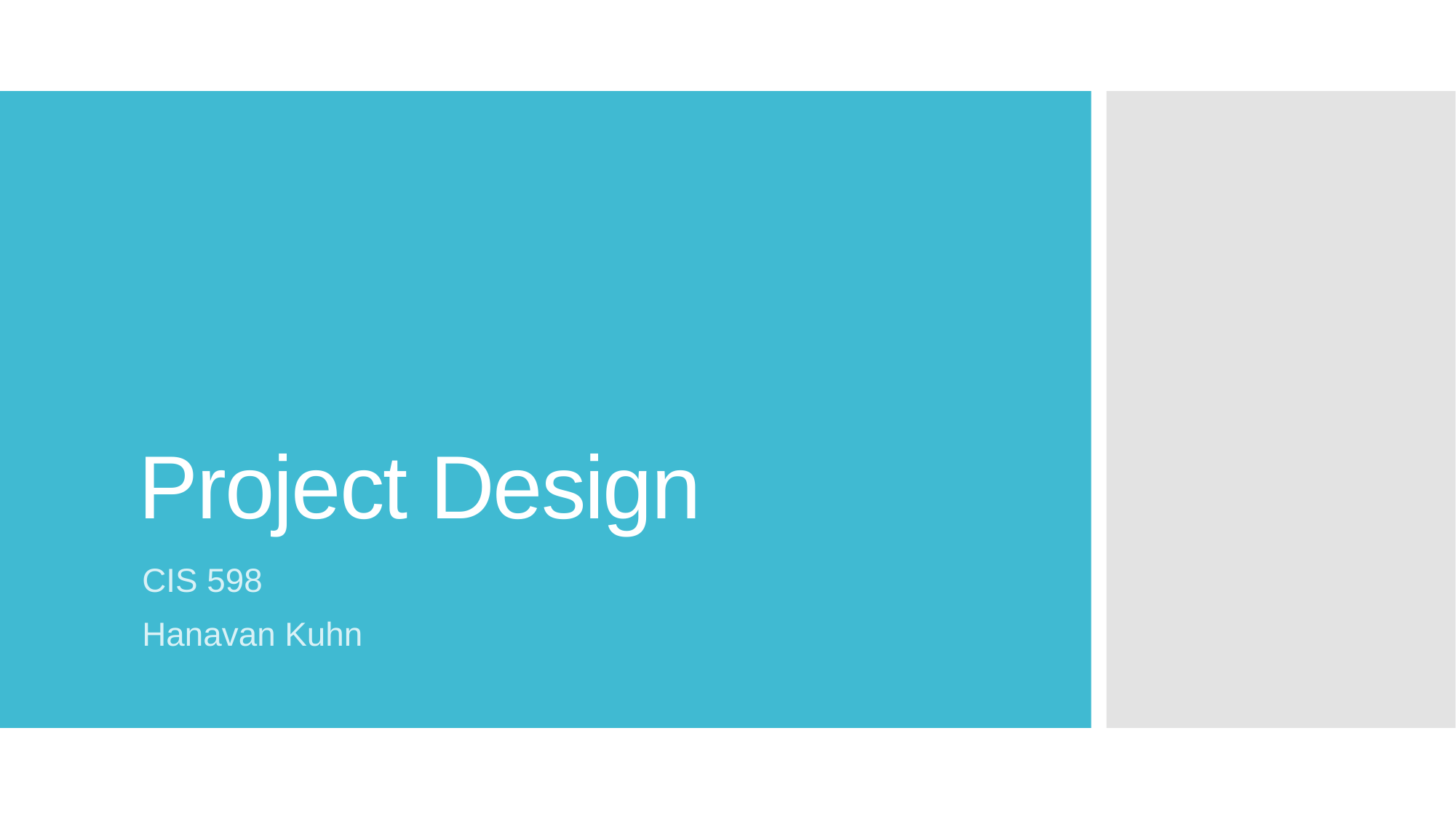

# Project Design
CIS 598
Hanavan Kuhn